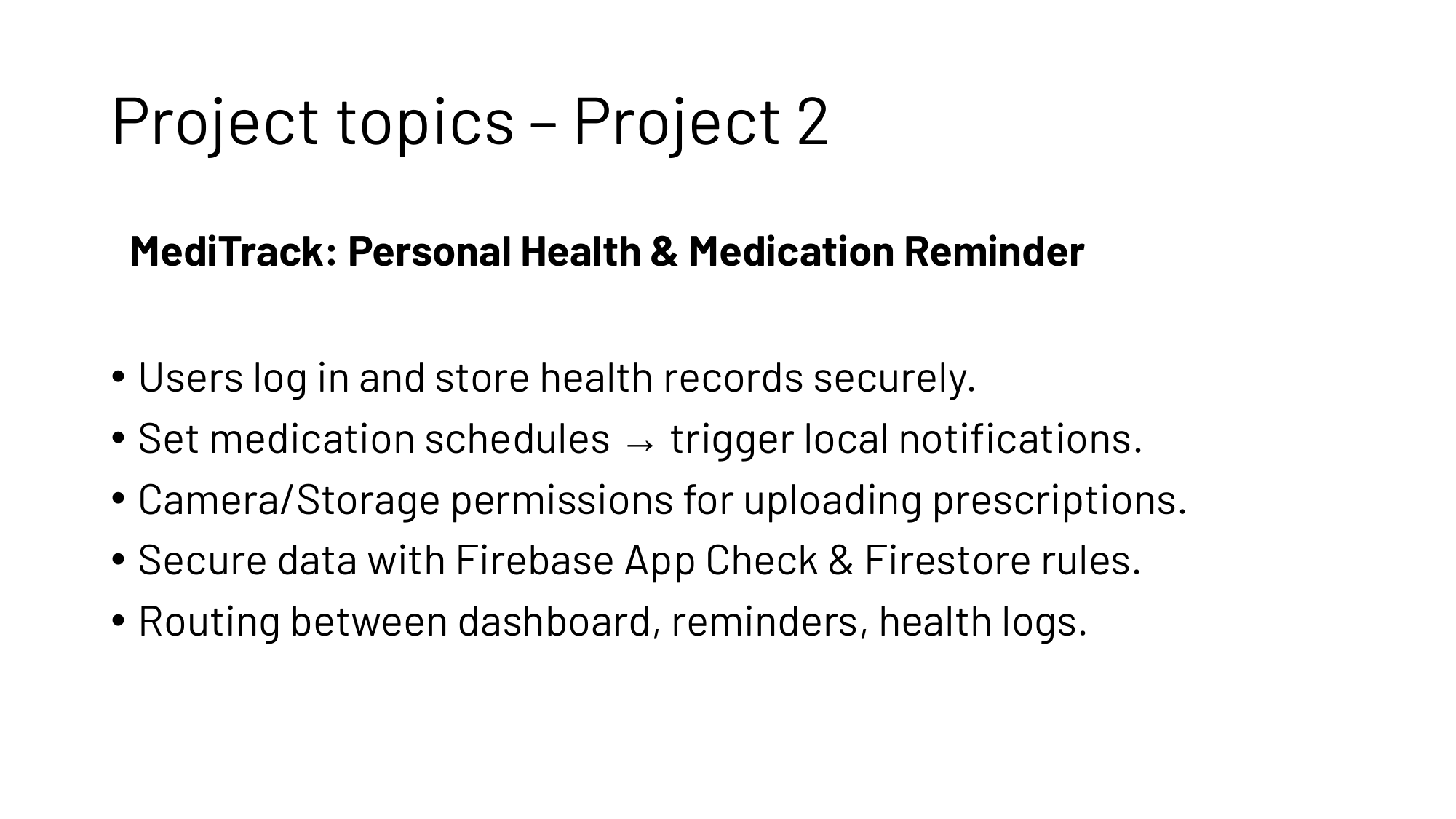

# Project topics – Project 2
MediTrack: Personal Health & Medication Reminder

Users log in and store health records securely.
Set medication schedules → trigger local notifications.
Camera/Storage permissions for uploading prescriptions.
Secure data with Firebase App Check & Firestore rules.
Routing between dashboard, reminders, health logs.